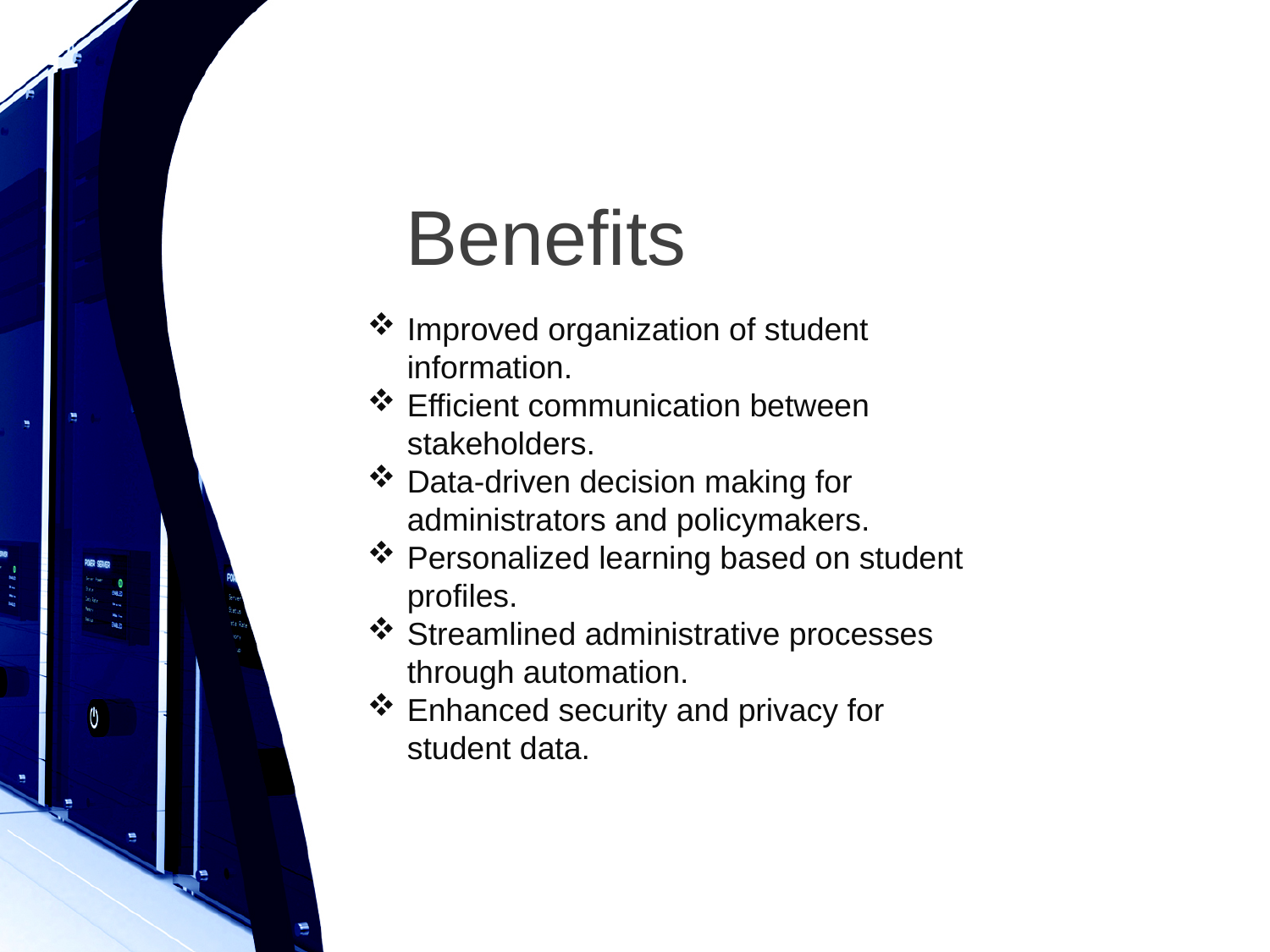

# Benefits

Improved organization of student information.
Efficient communication between stakeholders.
Data-driven decision making for administrators and policymakers.
Personalized learning based on student profiles.
Streamlined administrative processes through automation.
Enhanced security and privacy for student data.